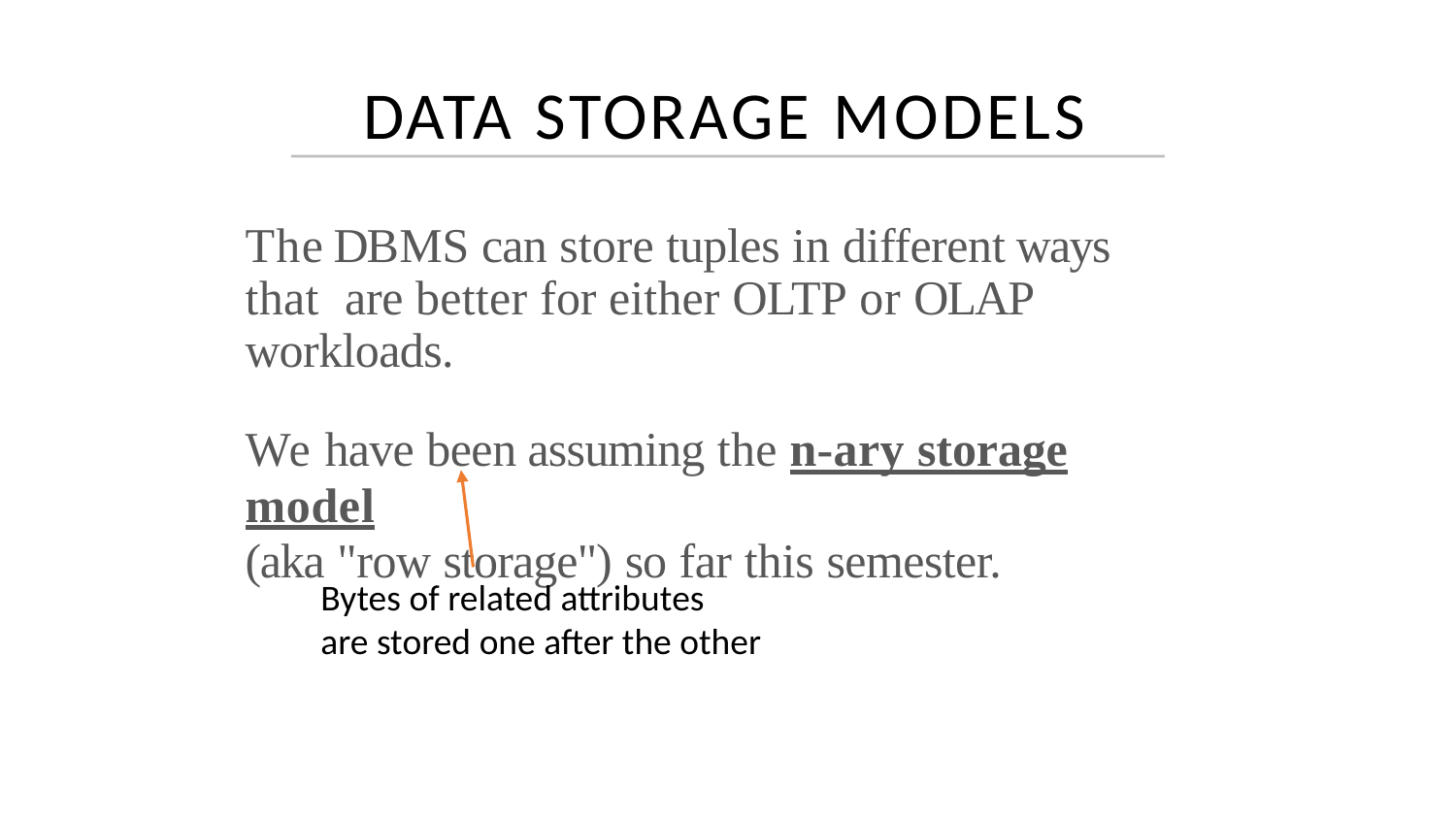

# DATA STORAGE MODELS

The DBMS can store tuples in different ways that  are better for either OLTP or OLAP workloads.
We have been assuming the n-ary storage model
(aka "row storage") so far this semester.
Bytes of related attributes
are stored one after the other